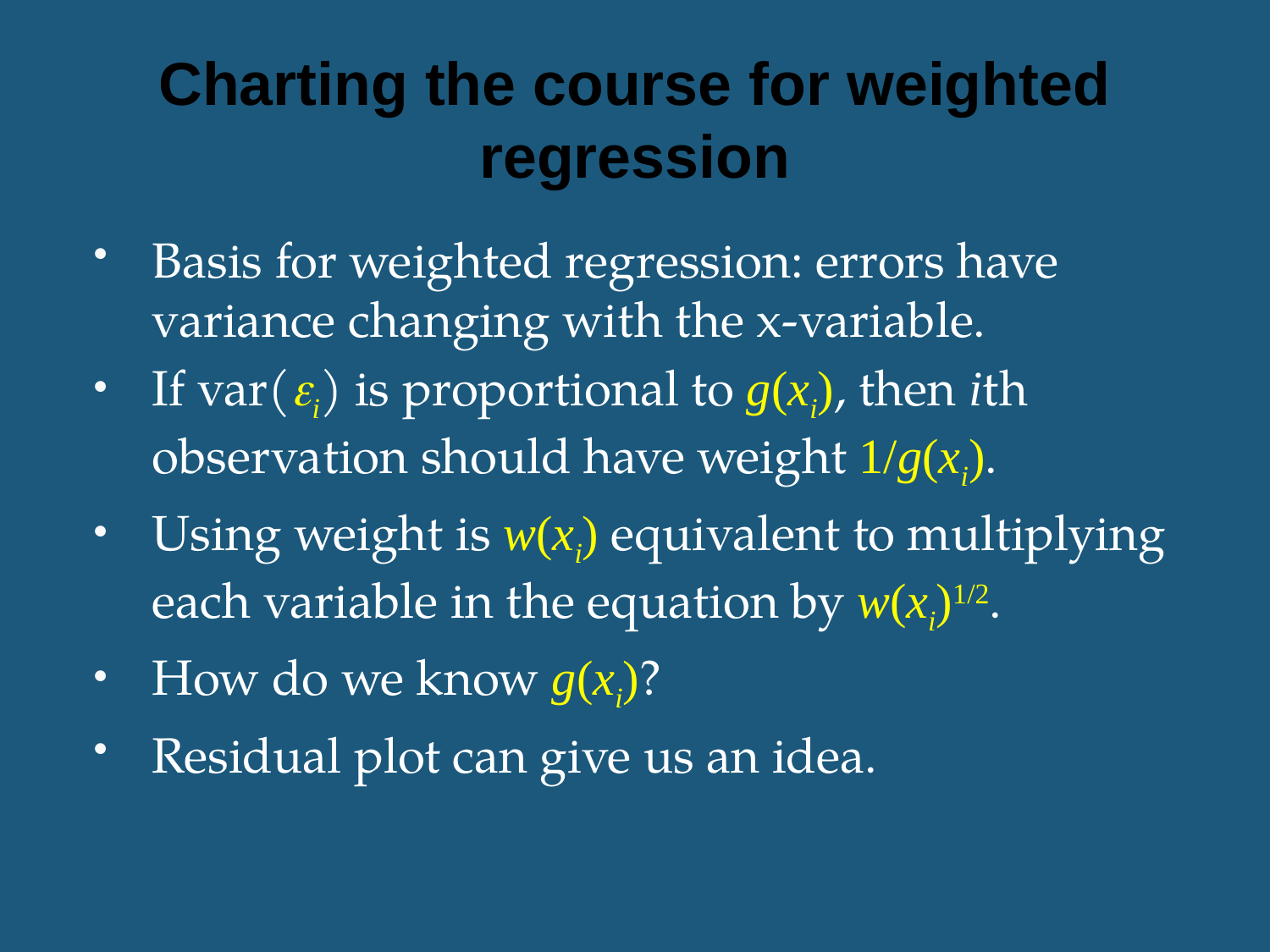

# Charting the course for weighted regression
Basis for weighted regression: errors have variance changing with the x-variable.
If var(εi) is proportional to g(xi), then ith observation should have weight 1/g(xi).
Using weight is w(xi) equivalent to multiplying each variable in the equation by w(xi)1/2.
How do we know g(xi)?
Residual plot can give us an idea.